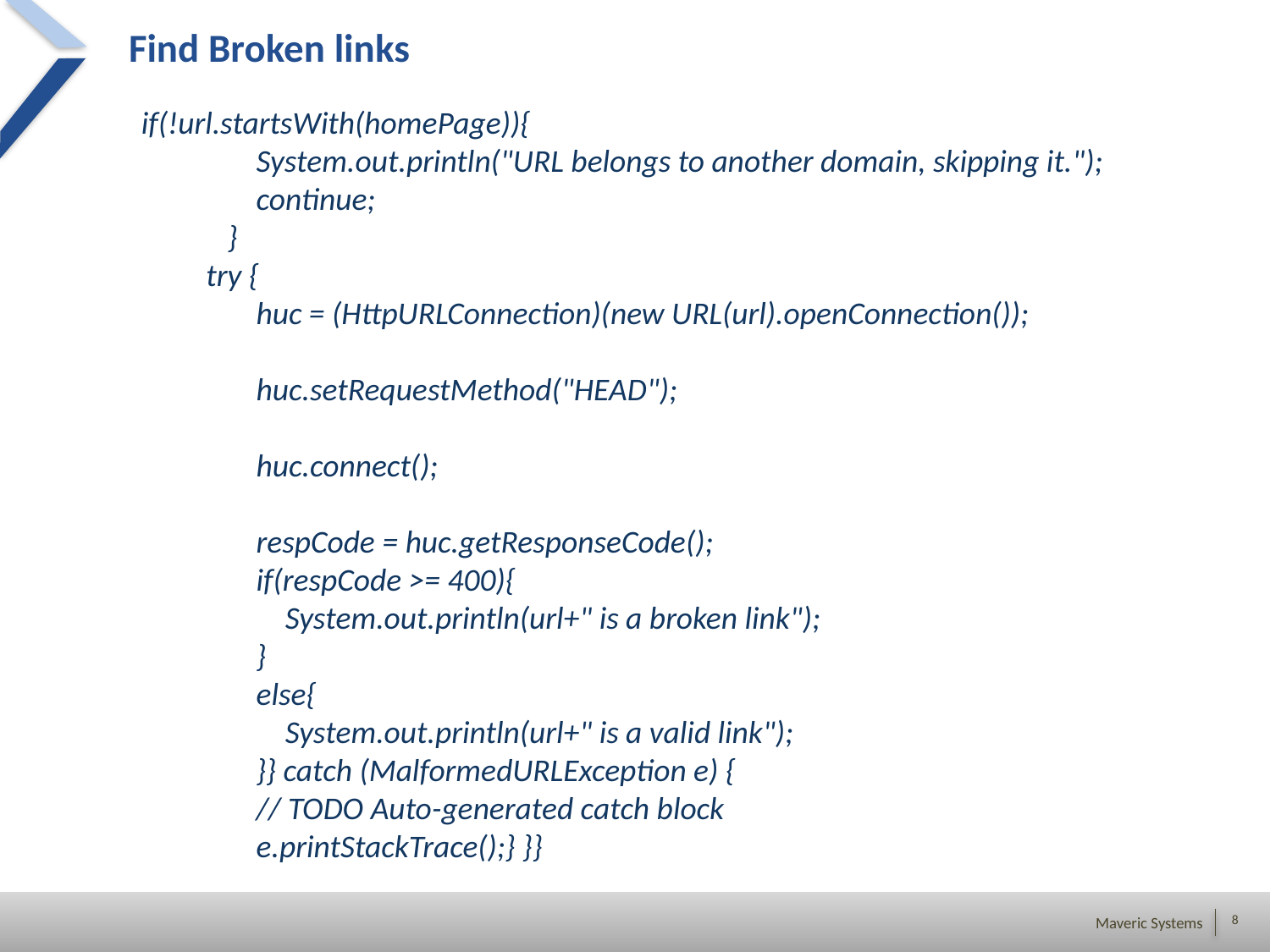

# Find Broken links
if(!url.startsWith(homePage)){
                System.out.println("URL belongs to another domain, skipping it.");
                continue;
            }
         try {
                huc = (HttpURLConnection)(new URL(url).openConnection());

                huc.setRequestMethod("HEAD");

                huc.connect();

                respCode = huc.getResponseCode();
                if(respCode >= 400){
                    System.out.println(url+" is a broken link");
                }
                else{
                    System.out.println(url+" is a valid link");
                }} catch (MalformedURLException e) {
                // TODO Auto-generated catch block
                e.printStackTrace();} }}